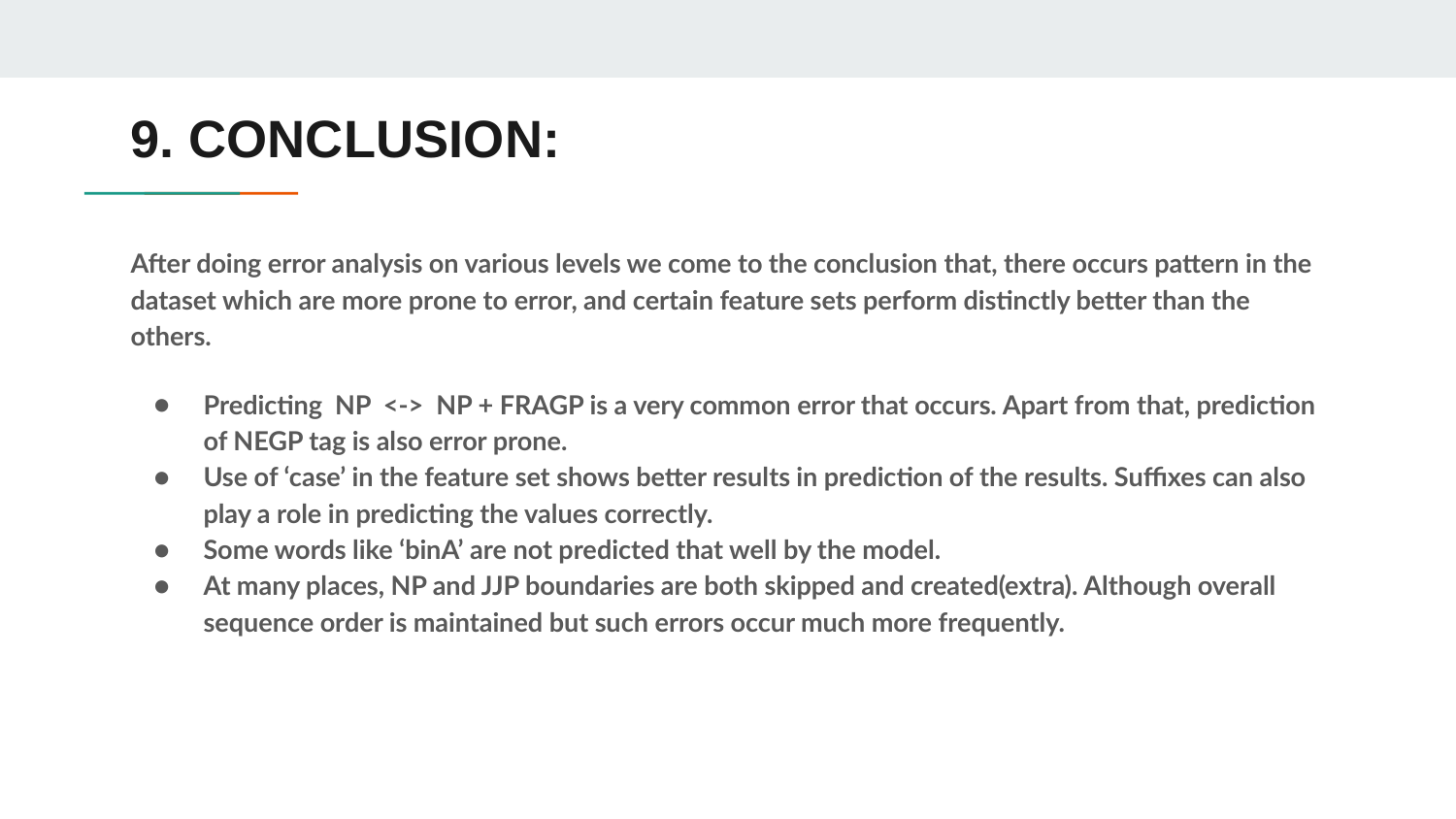

# 9. CONCLUSION:
After doing error analysis on various levels we come to the conclusion that, there occurs pattern in the dataset which are more prone to error, and certain feature sets perform distinctly better than the others.
Predicting  NP  <->  NP + FRAGP is a very common error that occurs. Apart from that, prediction of NEGP tag is also error prone.
Use of ‘case’ in the feature set shows better results in prediction of the results. Suffixes can also play a role in predicting the values correctly.
Some words like ‘binA’ are not predicted that well by the model.
At many places, NP and JJP boundaries are both skipped and created(extra). Although overall sequence order is maintained but such errors occur much more frequently.